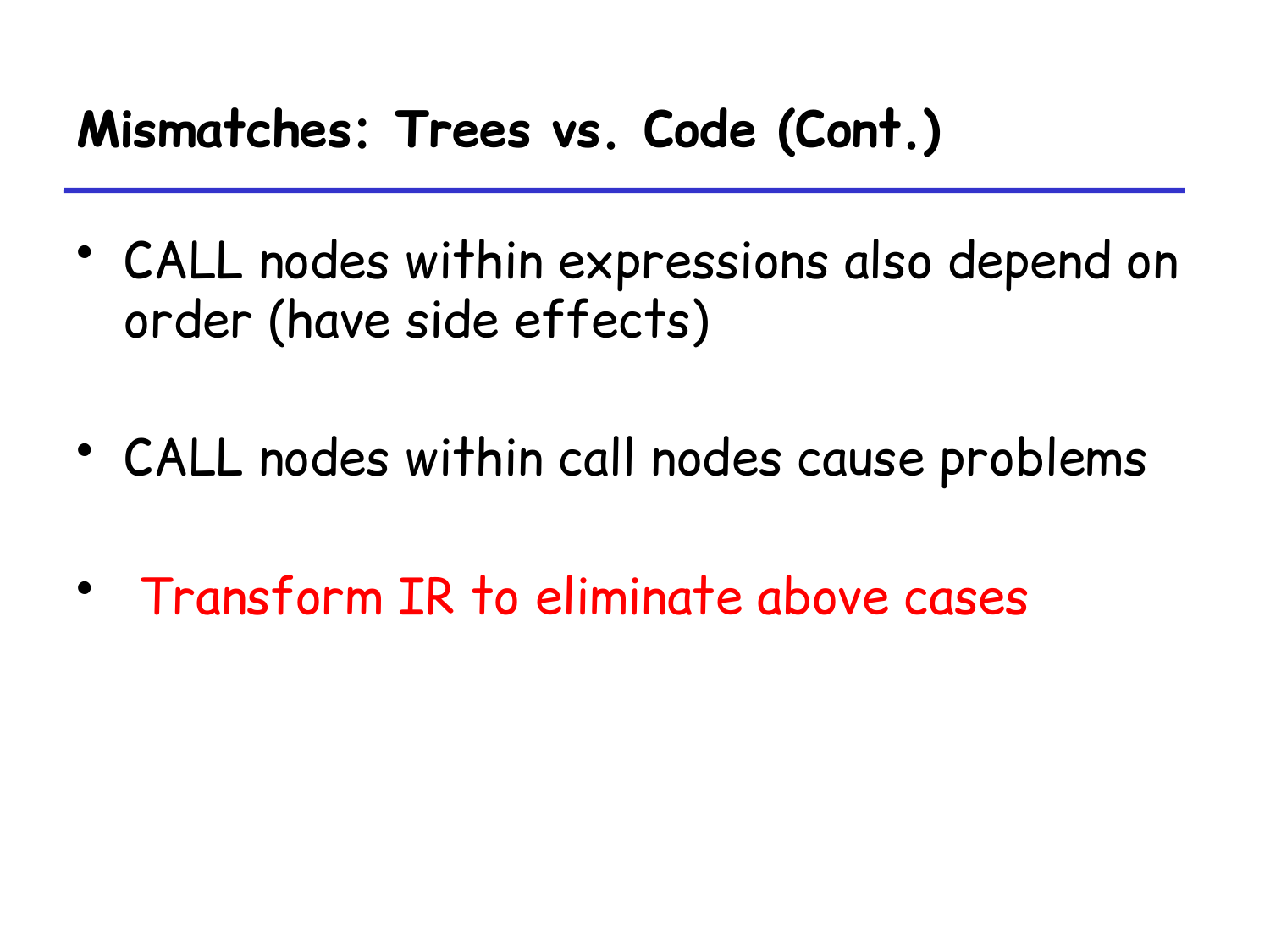

# Mismatches: Trees vs. Code (Cont.)
CALL nodes within expressions also depend on order (have side effects)

CALL nodes within call nodes cause problems

 Transform IR to eliminate above cases

7